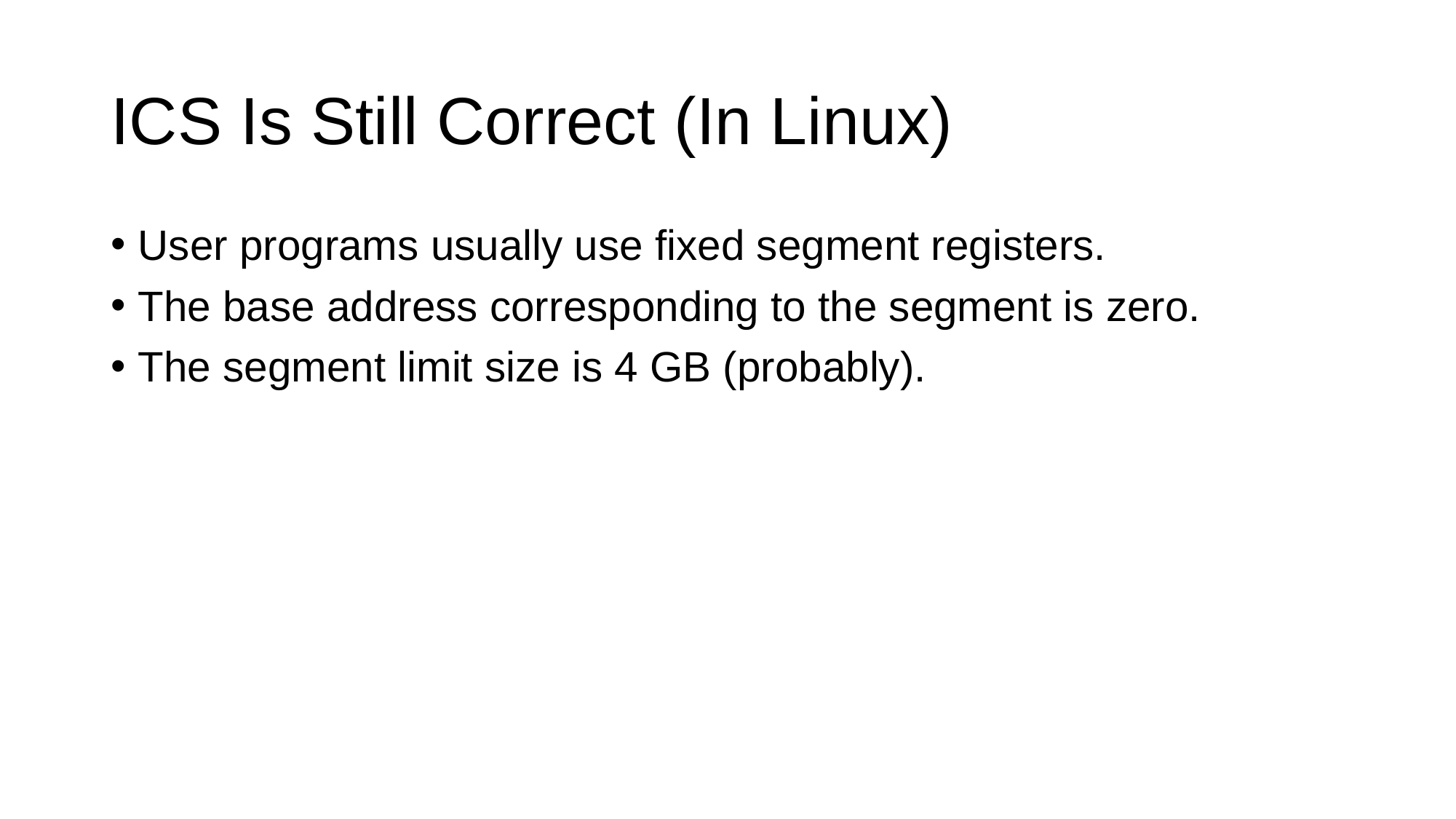

# ICS Is Still Correct (In Linux)
User programs usually use fixed segment registers.
The base address corresponding to the segment is zero.
The segment limit size is 4 GB (probably).